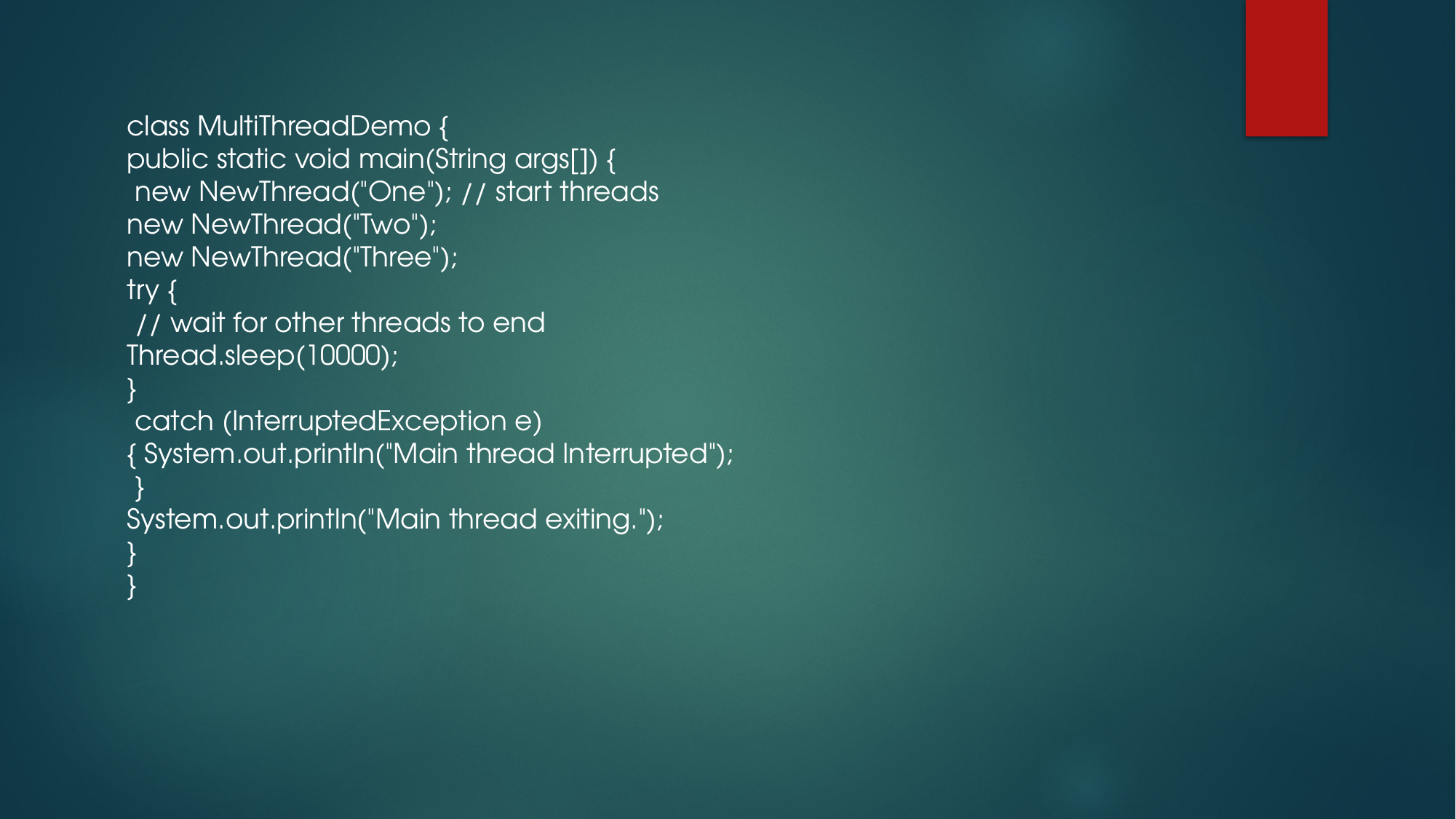

class MultiThreadDemo {
public static void main(String args[]) {
 new NewThread("One"); // start threads
new NewThread("Two");
new NewThread("Three");
try {
 // wait for other threads to end
Thread.sleep(10000);
}
 catch (InterruptedException e) { System.out.println("Main thread Interrupted");
 }
System.out.println("Main thread exiting.");
}
}